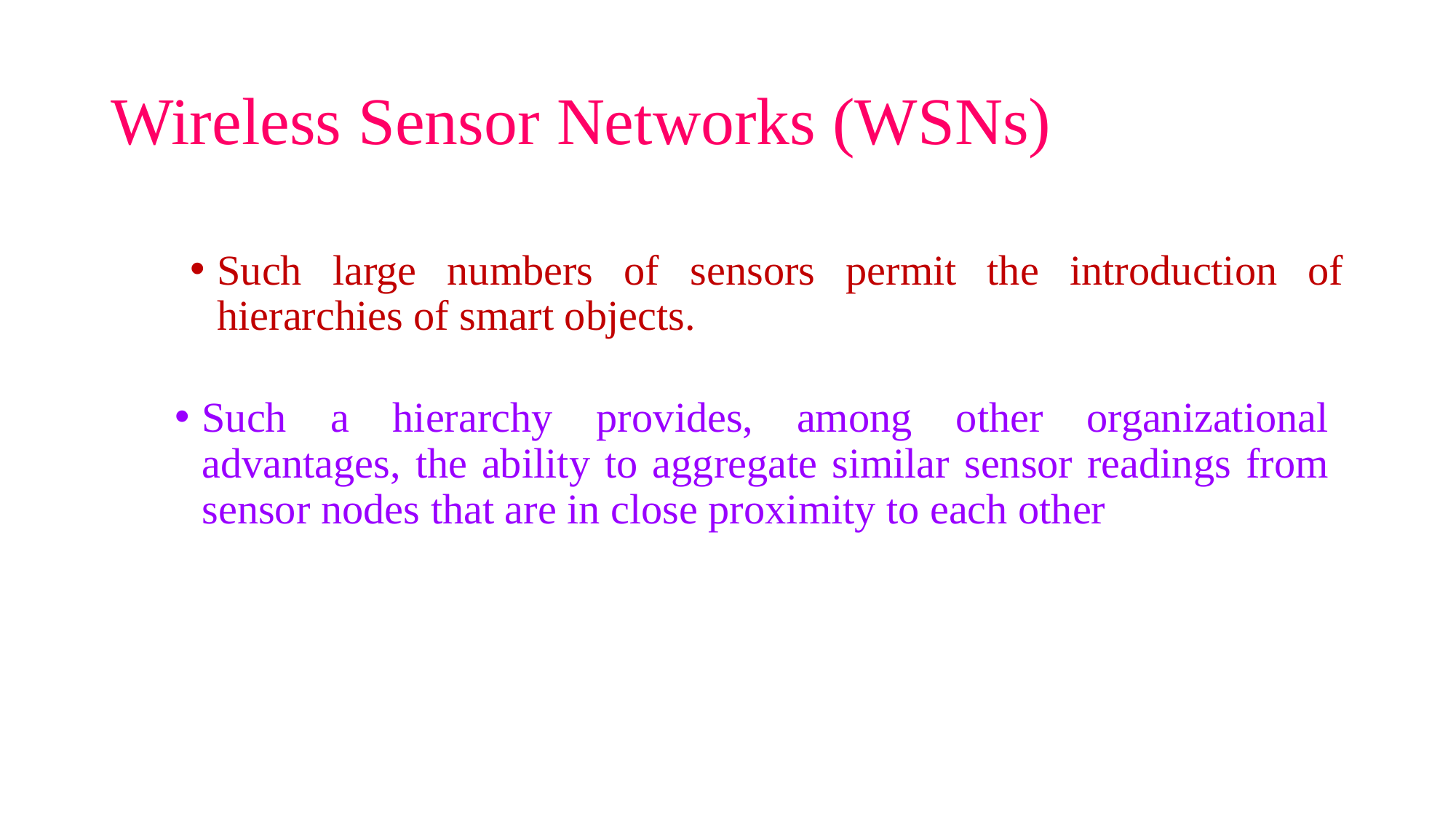

# Wireless Sensor Networks (WSNs)
Such large numbers of sensors permit the introduction of hierarchies of smart objects.
Such a hierarchy provides, among other organizational advantages, the ability to aggregate similar sensor readings from sensor nodes that are in close proximity to each other